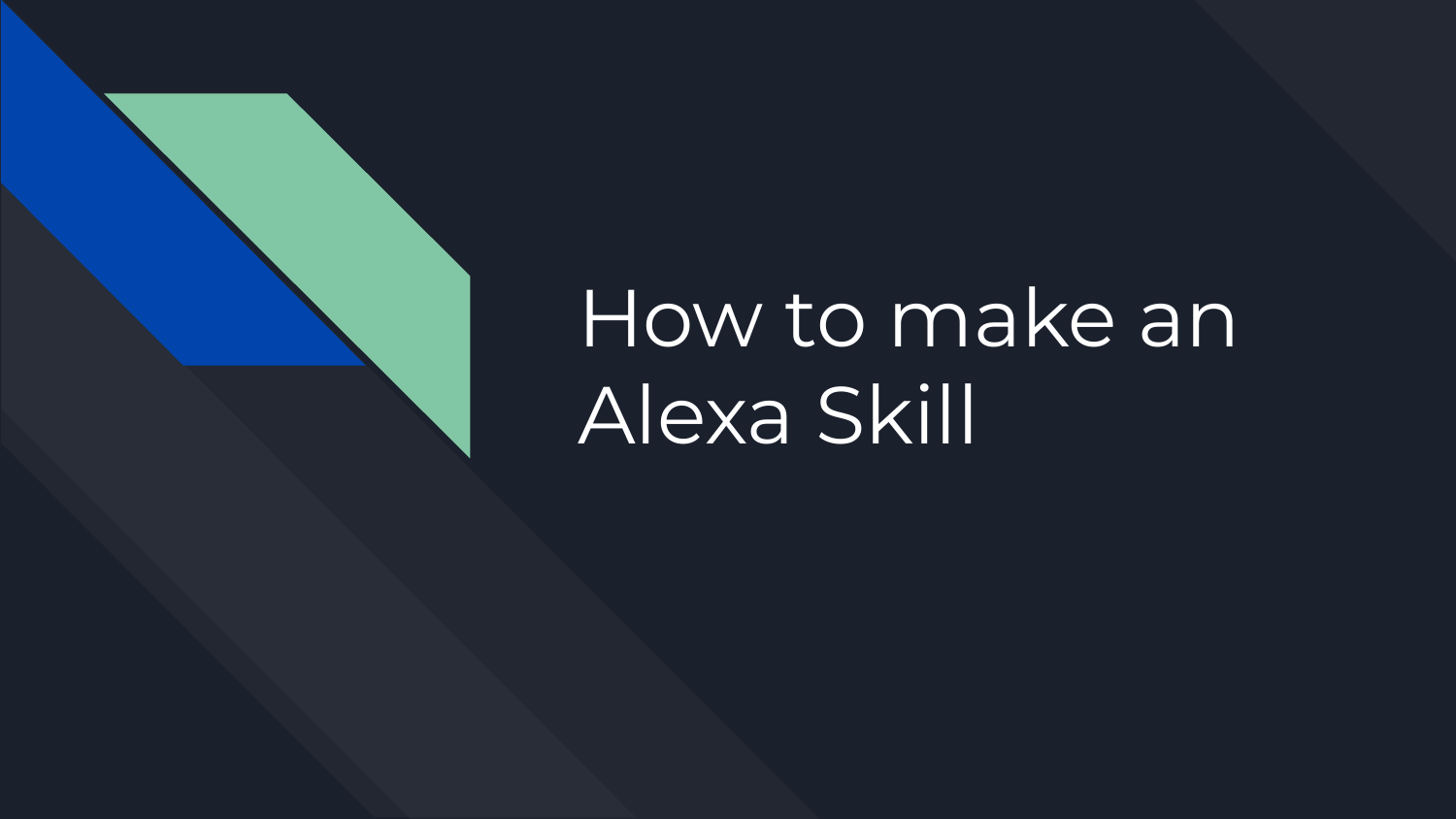

# How to make an Alexa Skill